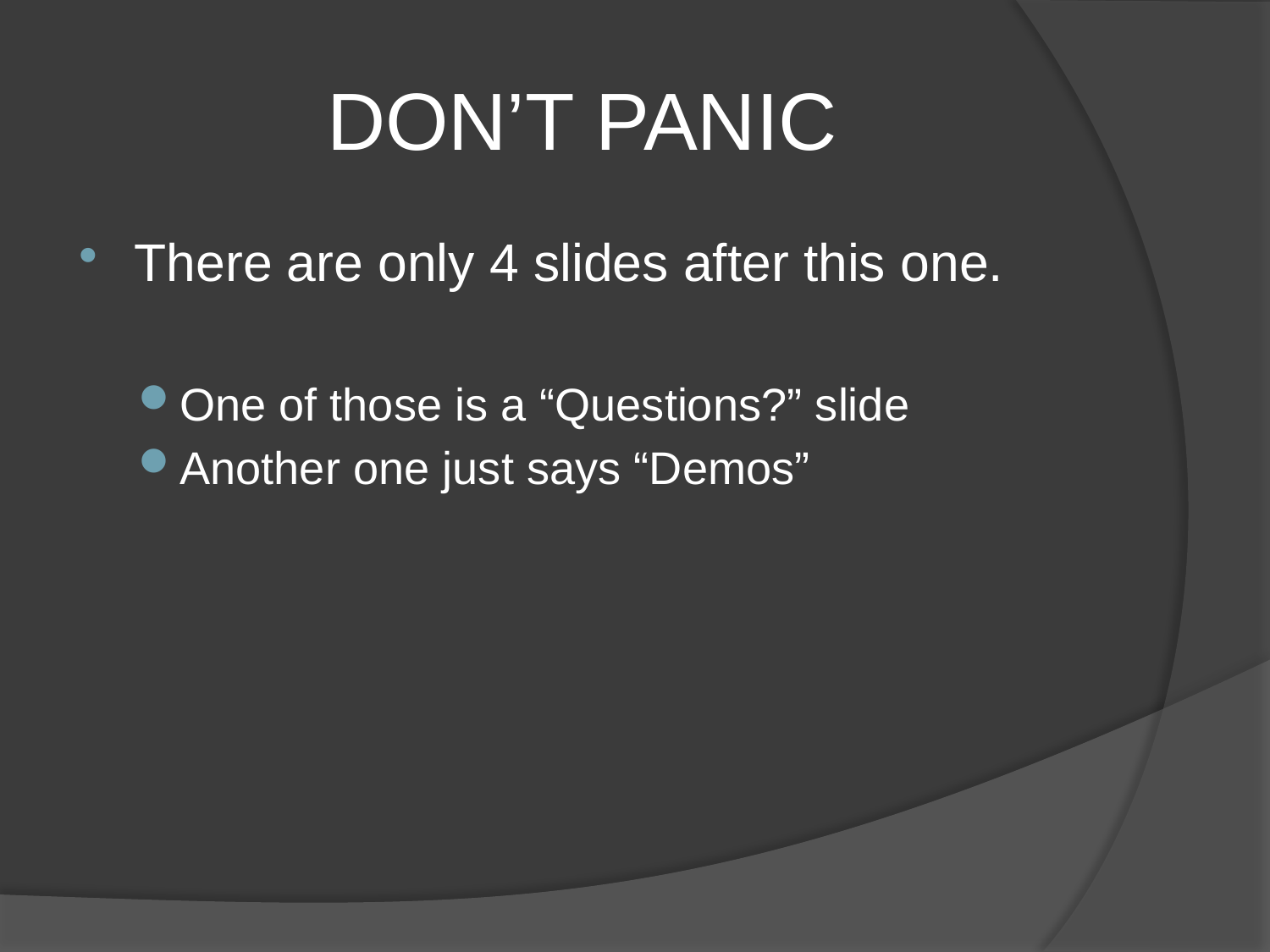

# DON’T PANIC
There are only 4 slides after this one.

One of those is a “Questions?” slide
Another one just says “Demos”